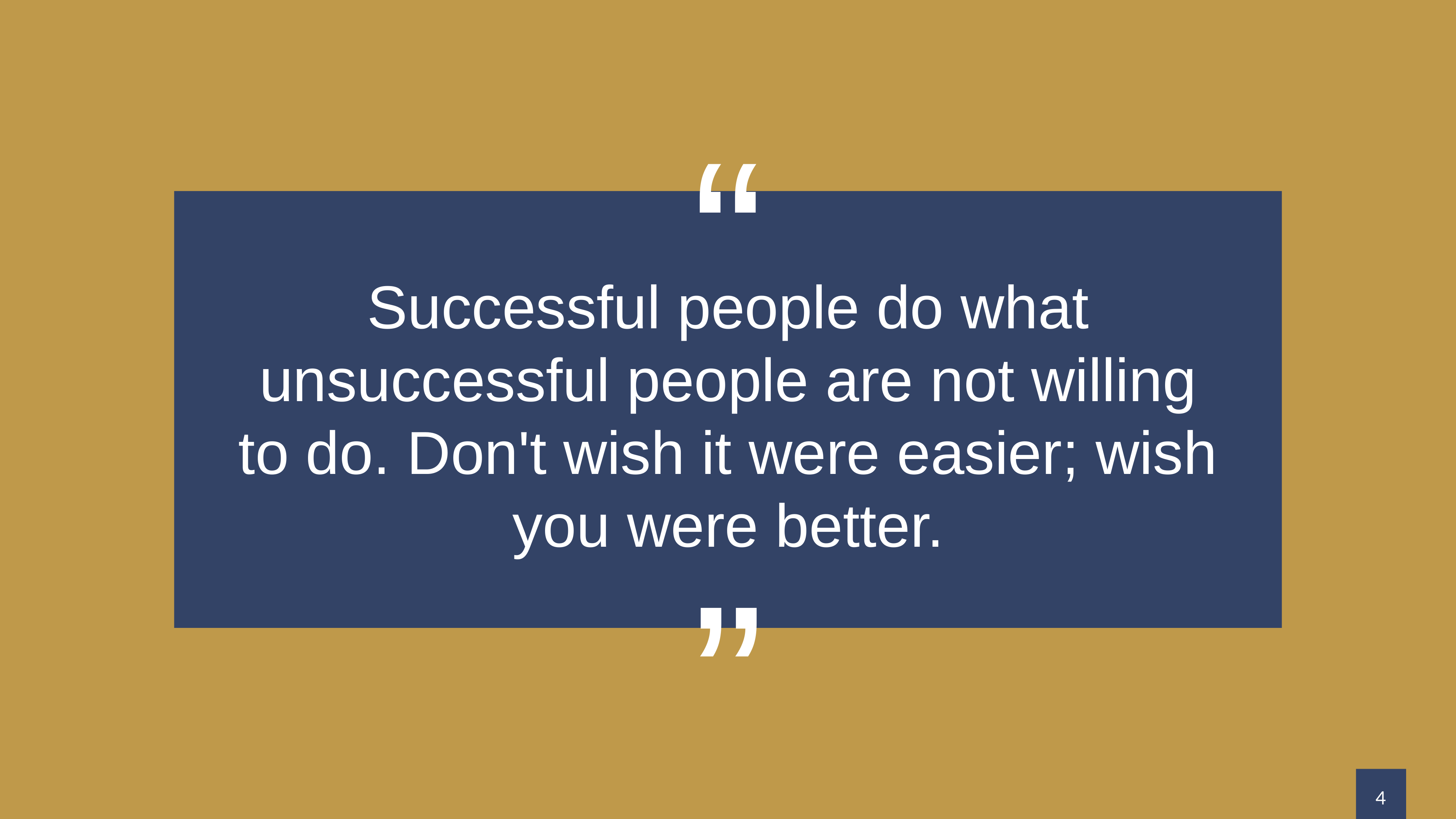

“

Successful people do what unsuccessful people are not willing to do. Don't wish it were easier; wish you were better.
“

4